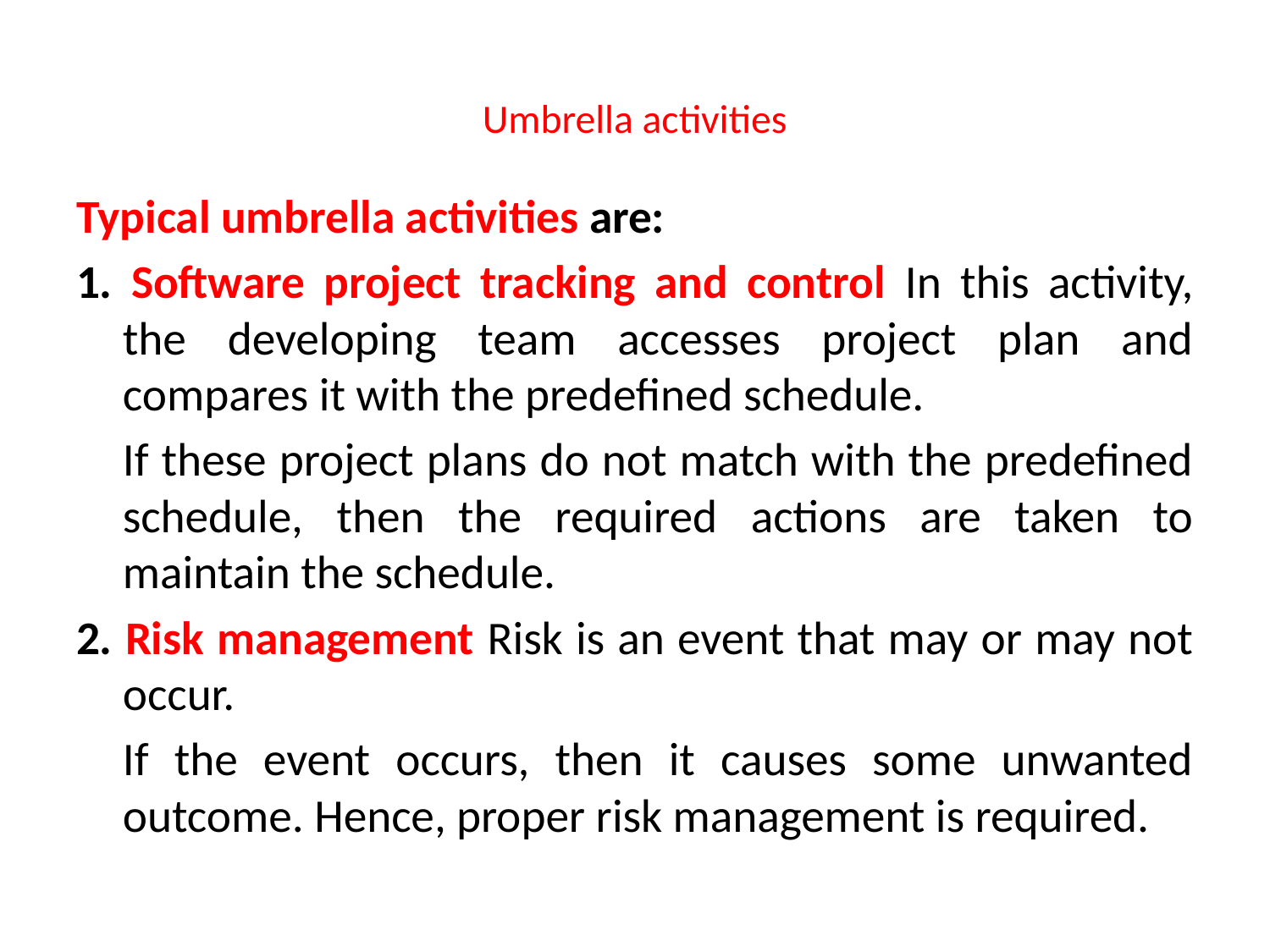

# Umbrella activities
Typical umbrella activities are:
1. Software project tracking and control In this activity, the developing team accesses project plan and compares it with the predefined schedule.
	If these project plans do not match with the predefined schedule, then the required actions are taken to maintain the schedule.
2. Risk management Risk is an event that may or may not occur.
	If the event occurs, then it causes some unwanted outcome. Hence, proper risk management is required.